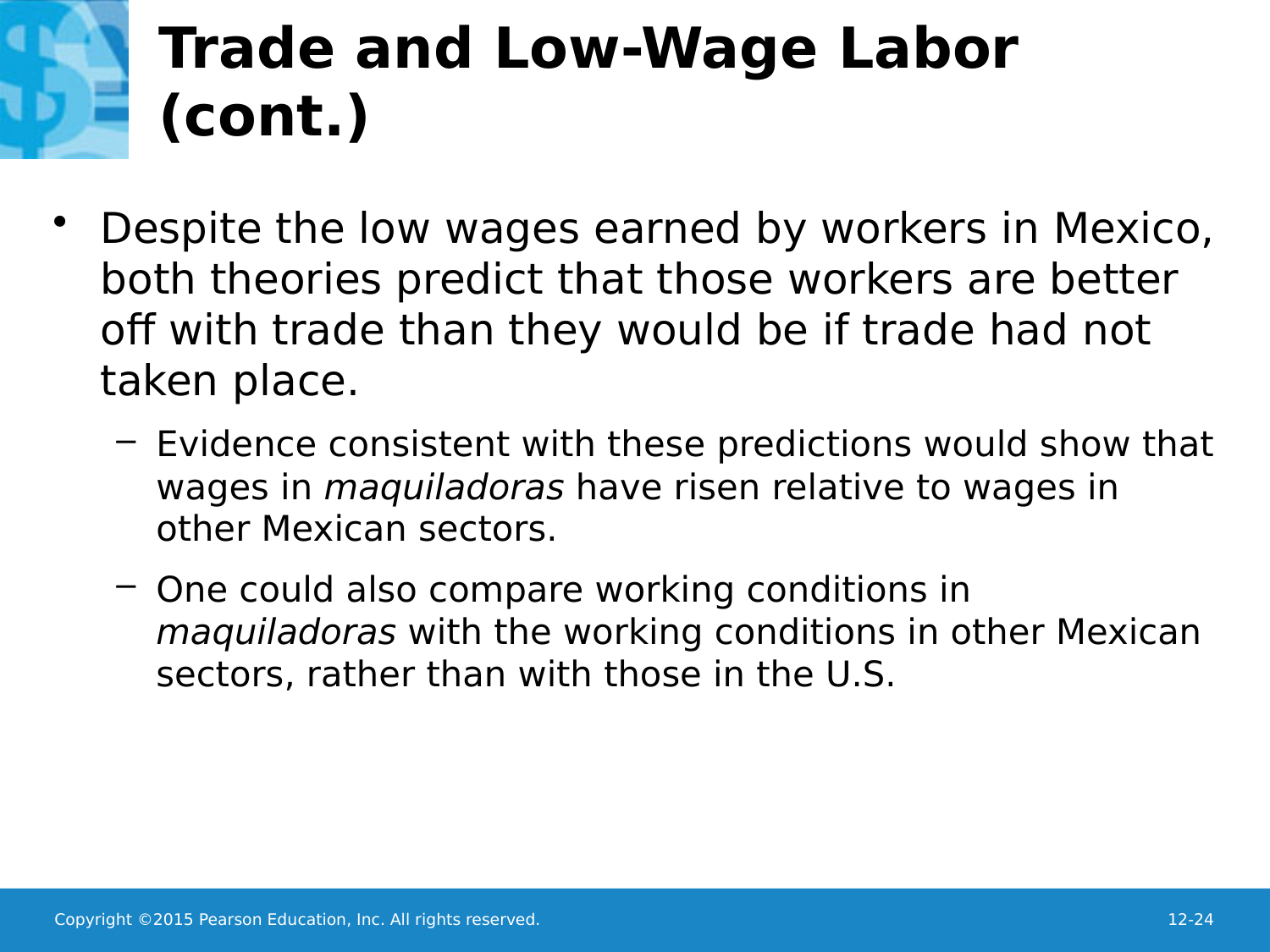

# Trade and Low-Wage Labor (cont.)
Despite the low wages earned by workers in Mexico, both theories predict that those workers are better off with trade than they would be if trade had not taken place.
Evidence consistent with these predictions would show that wages in maquiladoras have risen relative to wages in other Mexican sectors.
One could also compare working conditions in maquiladoras with the working conditions in other Mexican sectors, rather than with those in the U.S.